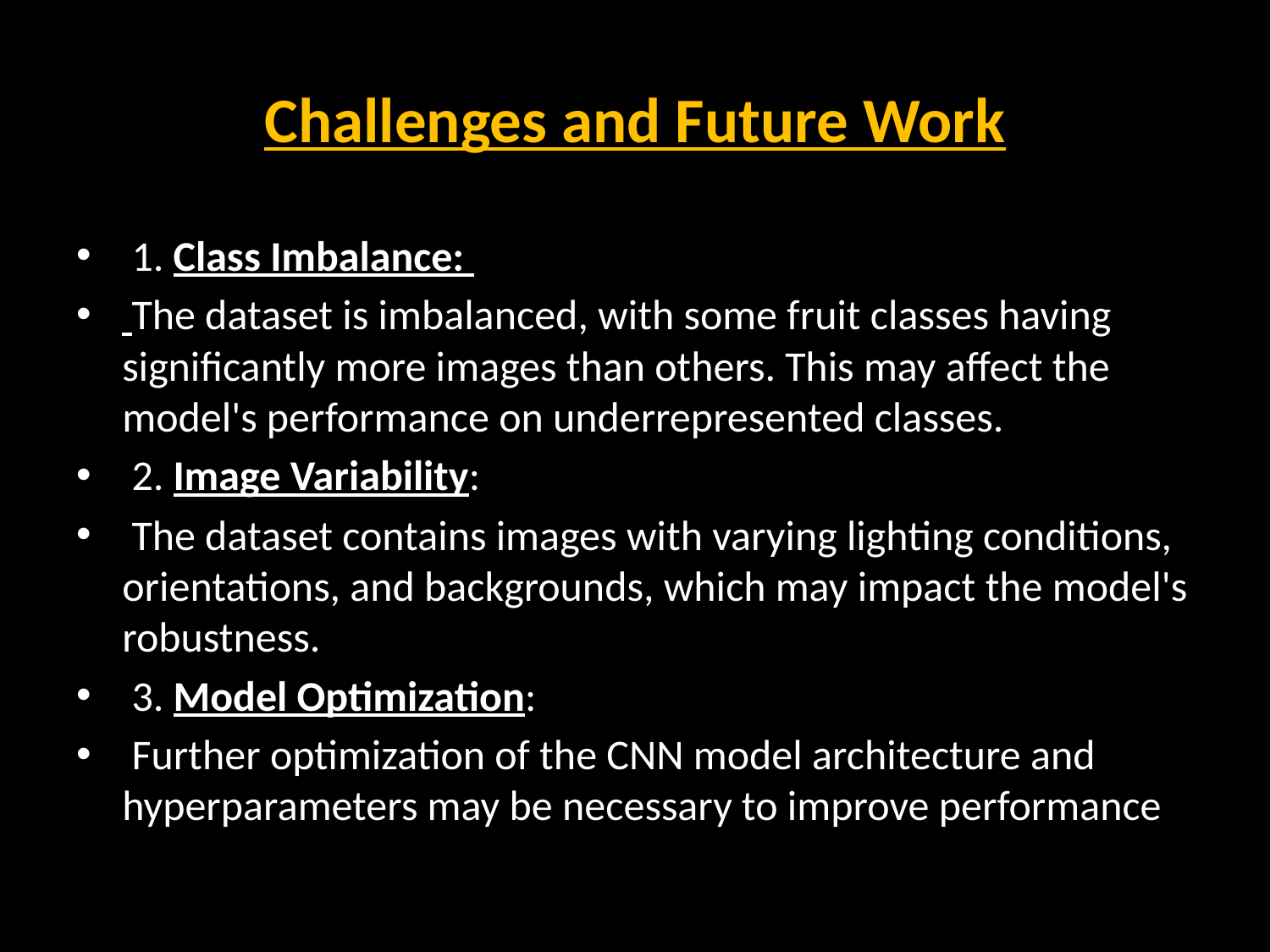

# Challenges and Future Work
 1. Class Imbalance:
 The dataset is imbalanced, with some fruit classes having significantly more images than others. This may affect the model's performance on underrepresented classes.
 2. Image Variability:
 The dataset contains images with varying lighting conditions, orientations, and backgrounds, which may impact the model's robustness.
 3. Model Optimization:
 Further optimization of the CNN model architecture and hyperparameters may be necessary to improve performance